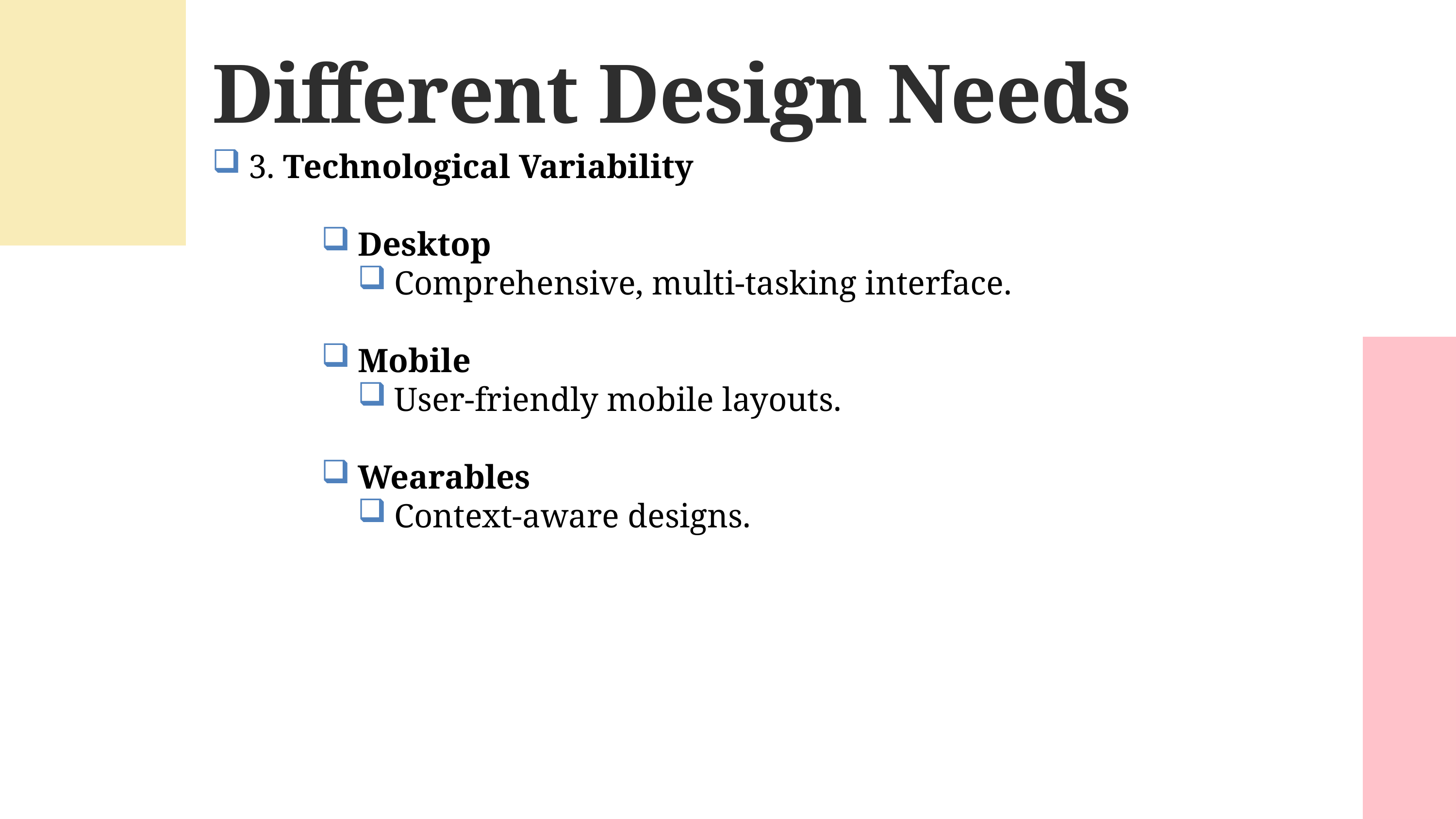

Different Design Needs
3. Technological Variability

Desktop
Comprehensive, multi-tasking interface.

Mobile
User-friendly mobile layouts.

Wearables
Context-aware designs.